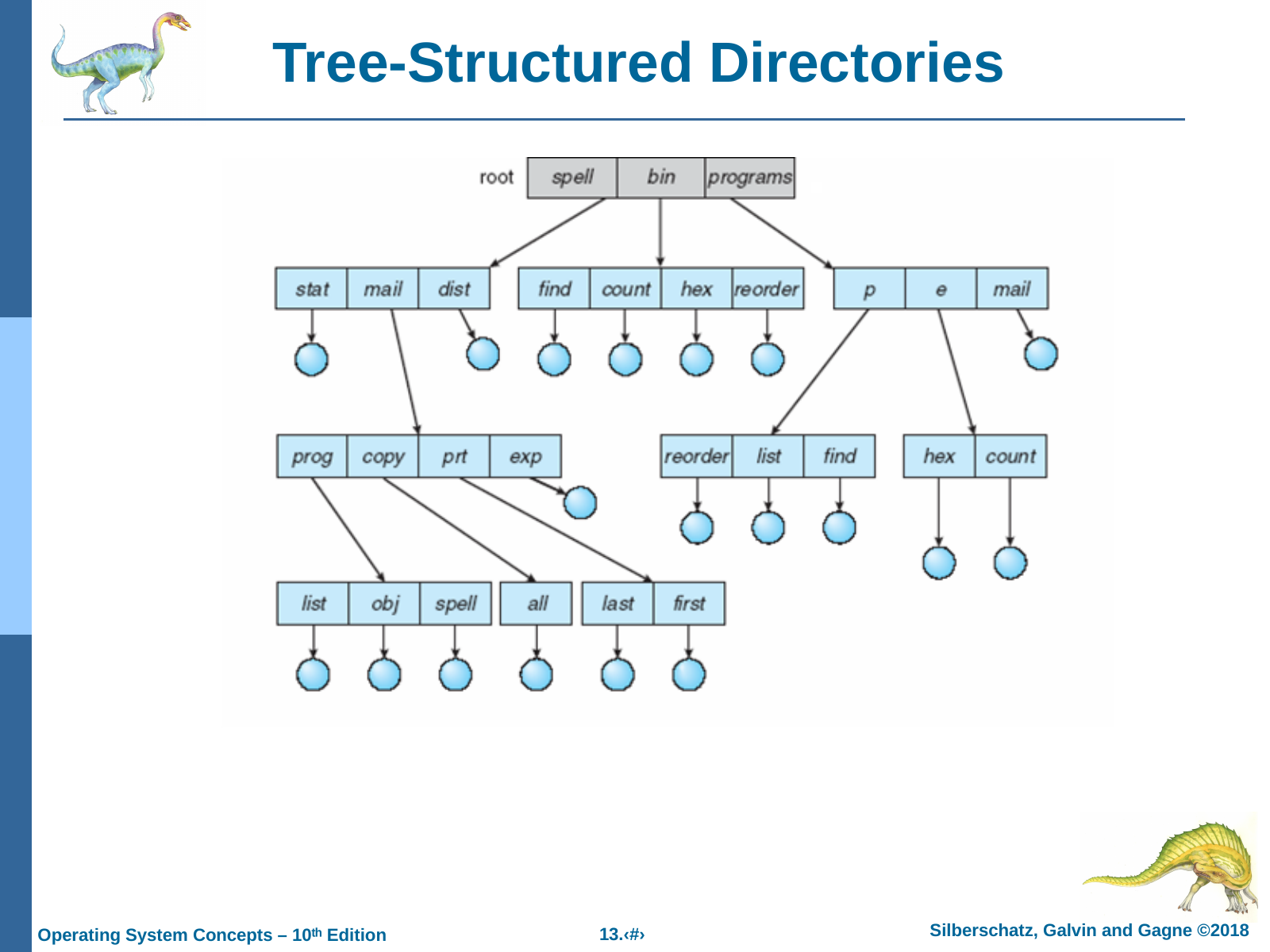

Tree-Structured Directories

Silberschatz, Galvin and Gagne ©2018
13.‹#›
Operating System Concepts – 10ᵗʰ Edition